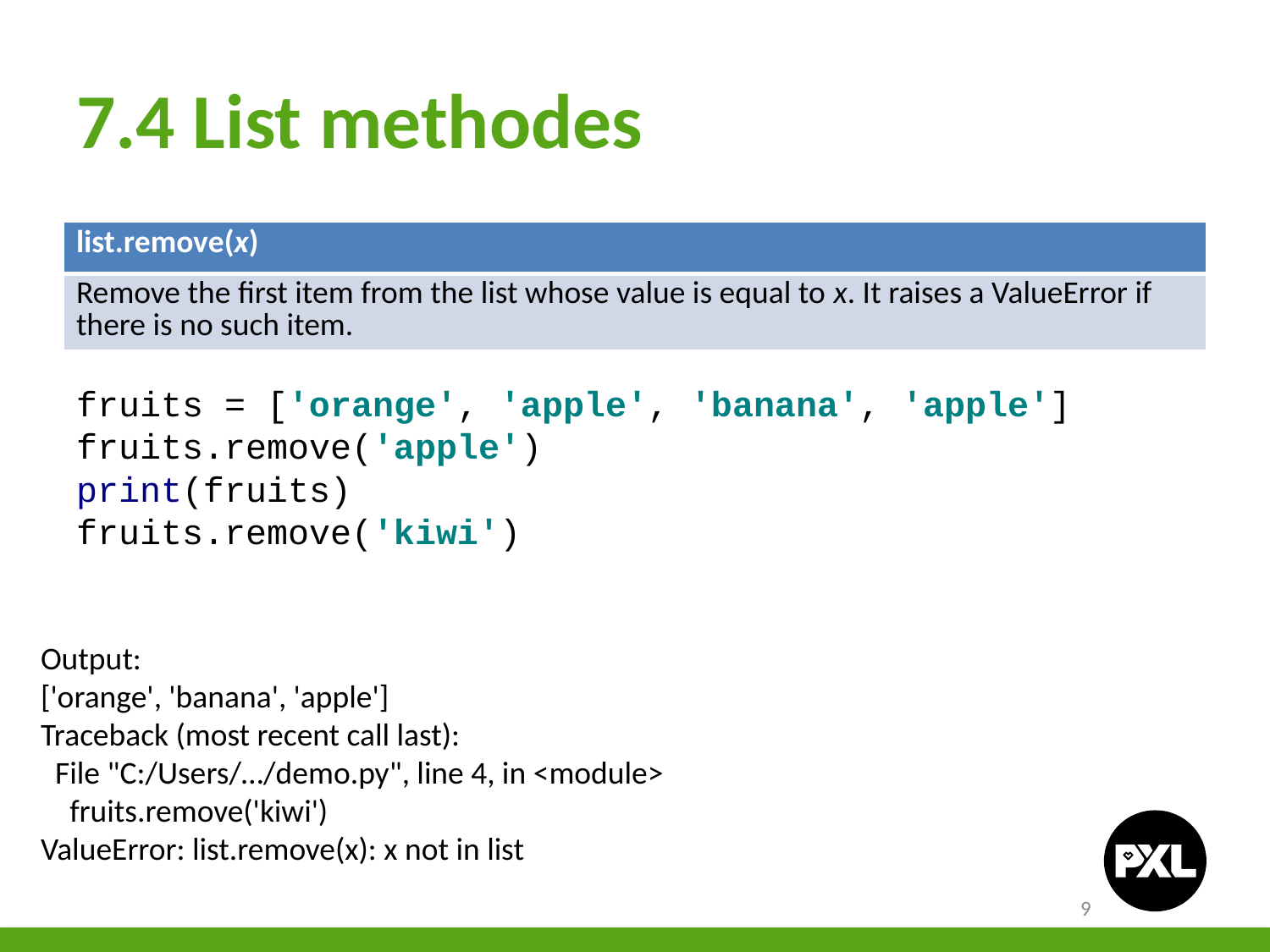

# 7.4 List methodes
| list.remove(x) |
| --- |
| Remove the first item from the list whose value is equal to x. It raises a ValueError if there is no such item. |

fruits = ['orange', 'apple', 'banana', 'apple']
fruits.remove('apple')
print(fruits)
fruits.remove('kiwi')
Output:
['orange', 'banana', 'apple']
Traceback (most recent call last):
  File "C:/Users/…/demo.py", line 4, in <module>
    fruits.remove('kiwi')
ValueError: list.remove(x): x not in list
9